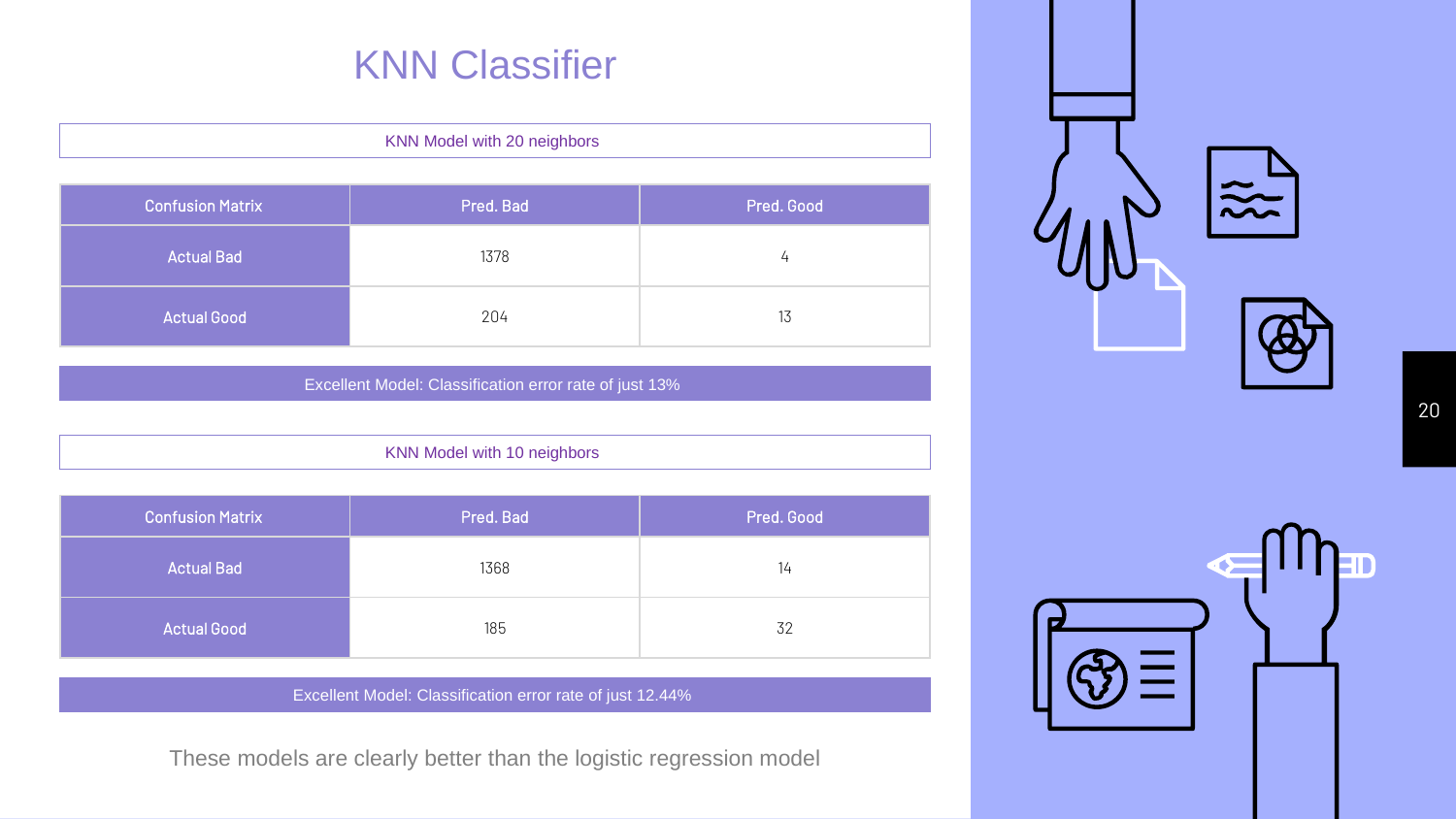

KNN Classifier
KNN Model with 20 neighbors
| Confusion Matrix | Pred. Bad | Pred. Good |
| --- | --- | --- |
| Actual Bad | 1378 | 4 |
| Actual Good | 204 | 13 |
20
Excellent Model: Classification error rate of just 13%
KNN Model with 10 neighbors
| Confusion Matrix | Pred. Bad | Pred. Good |
| --- | --- | --- |
| Actual Bad | 1368 | 14 |
| Actual Good | 185 | 32 |
Excellent Model: Classification error rate of just 12.44%
These models are clearly better than the logistic regression model